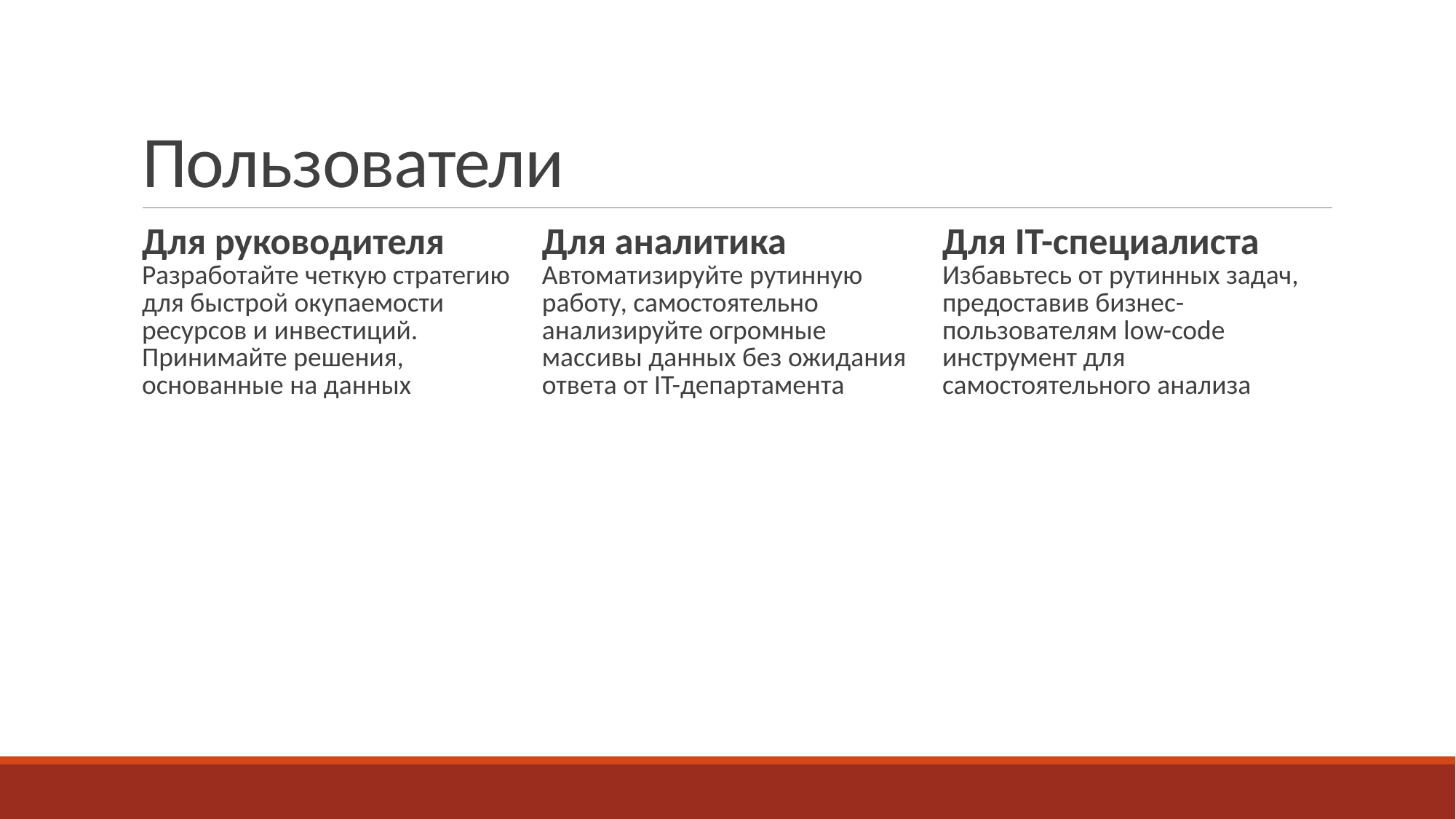

# Пользователи
| Для руководителя Разработайте четкую стратегию для быстрой окупаемости ресурсов и инвестиций. Принимайте решения, основанные на данных | Для аналитика Автоматизируйте рутинную работу, самостоятельно анализируйте огромные массивы данных без ожидания ответа от IT-департамента | Для IT-специалиста Избавьтесь от рутинных задач, предоставив бизнес-пользователям low-code инструмент для самостоятельного анализа |
| --- | --- | --- |